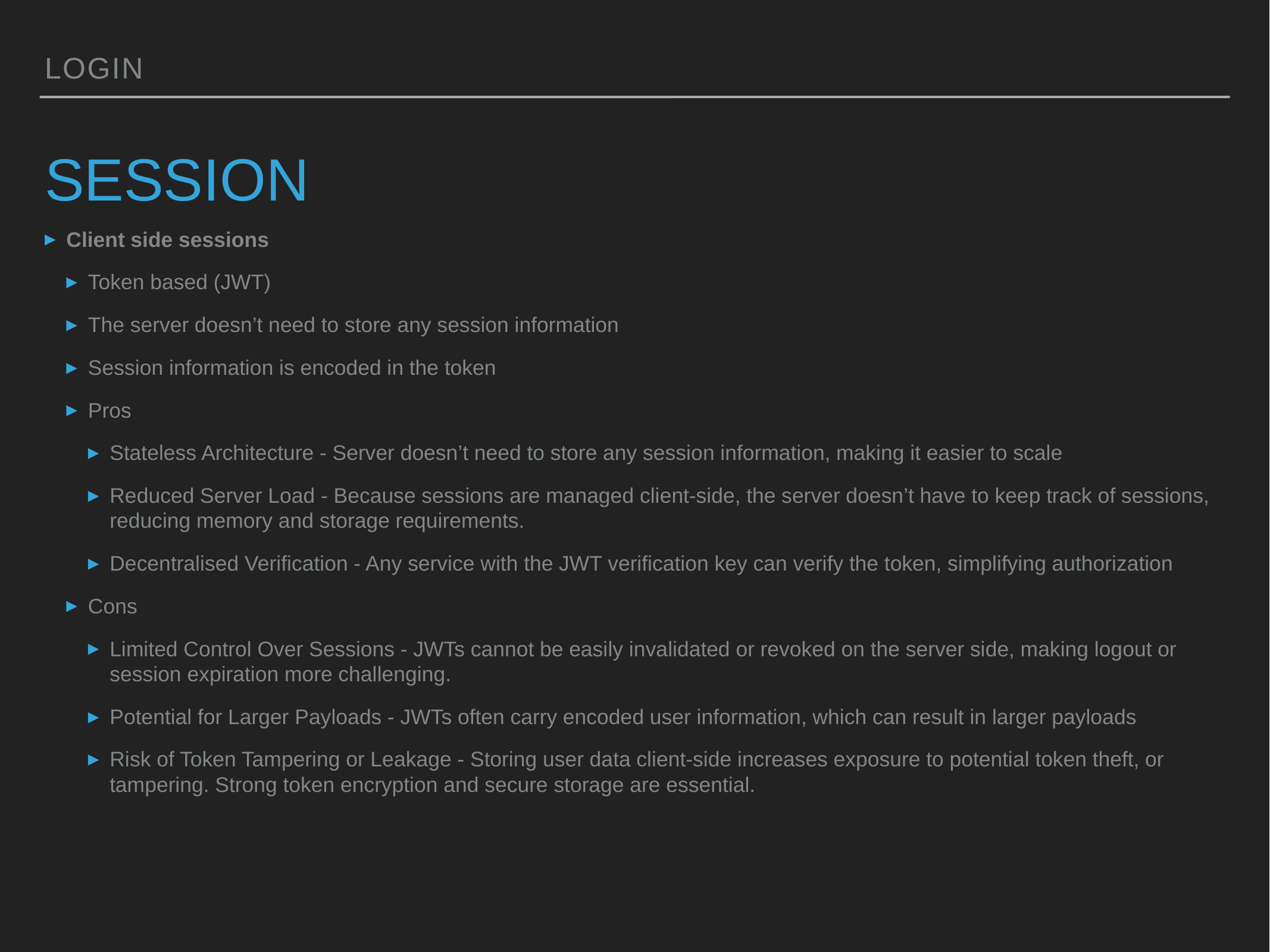

Login
# Session
Client side sessions
Token based (JWT)
The server doesn’t need to store any session information
Session information is encoded in the token
Pros
Stateless Architecture - Server doesn’t need to store any session information, making it easier to scale
Reduced Server Load - Because sessions are managed client-side, the server doesn’t have to keep track of sessions, reducing memory and storage requirements.
Decentralised Verification - Any service with the JWT verification key can verify the token, simplifying authorization
Cons
Limited Control Over Sessions - JWTs cannot be easily invalidated or revoked on the server side, making logout or session expiration more challenging.
Potential for Larger Payloads - JWTs often carry encoded user information, which can result in larger payloads
Risk of Token Tampering or Leakage - Storing user data client-side increases exposure to potential token theft, or tampering. Strong token encryption and secure storage are essential.